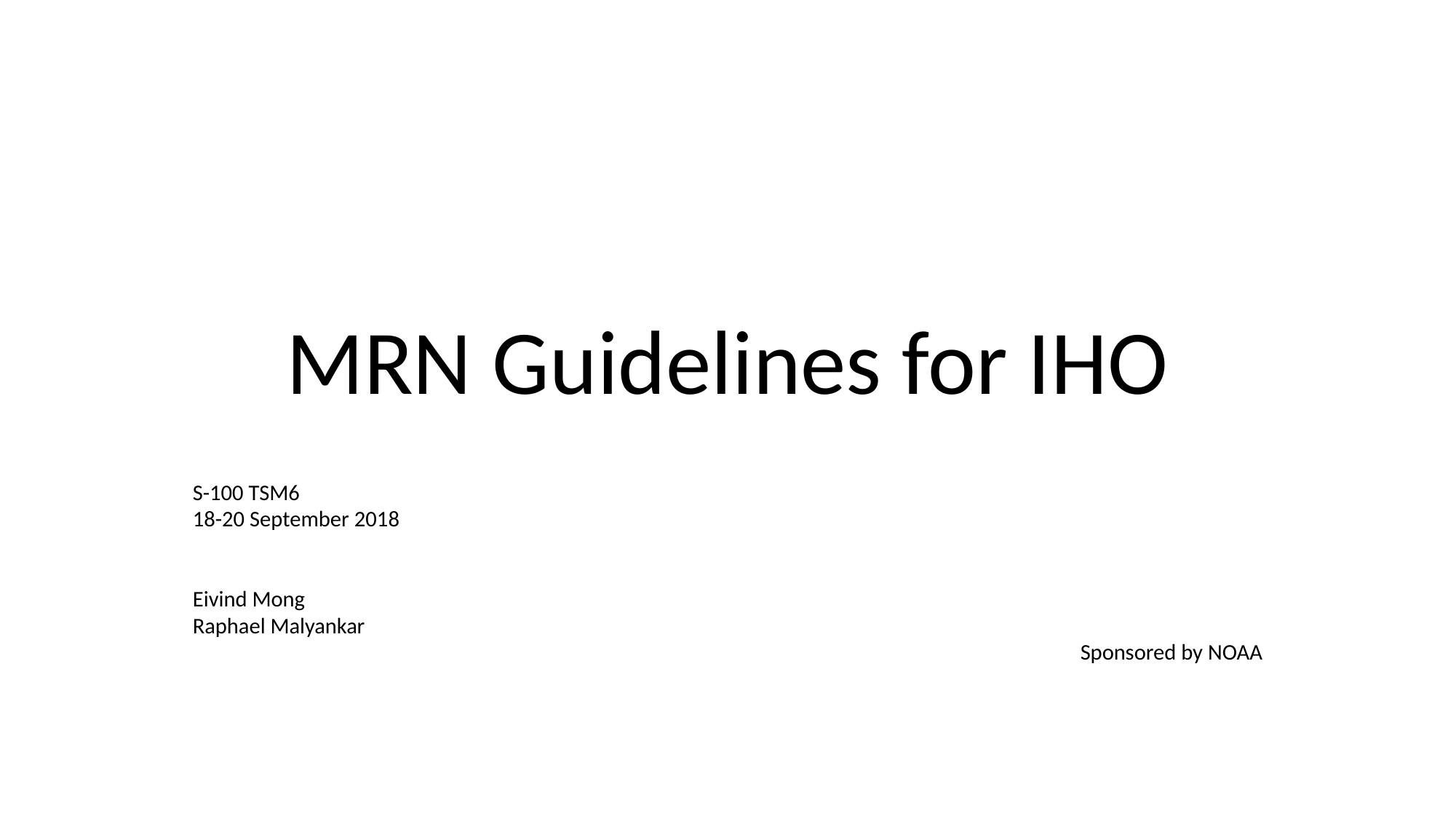

# MRN Guidelines for IHO
S-100 TSM6
18-20 September 2018

Eivind Mong
Raphael Malyankar
Sponsored by NOAA